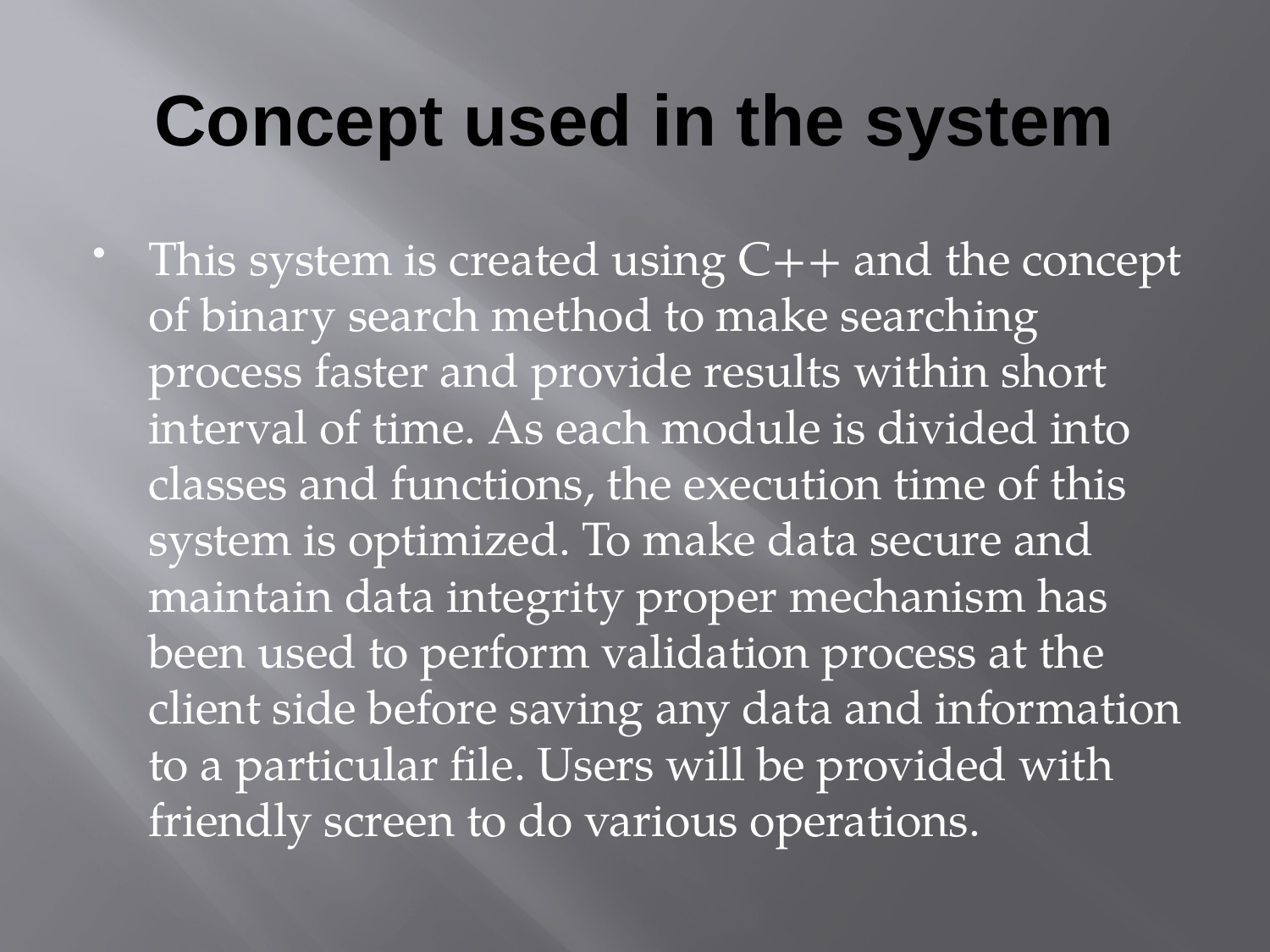

# Concept used in the system
This system is created using C++ and the concept of binary search method to make searching process faster and provide results within short interval of time. As each module is divided into classes and functions, the execution time of this system is optimized. To make data secure and maintain data integrity proper mechanism has been used to perform validation process at the client side before saving any data and information to a particular file. Users will be provided with friendly screen to do various operations.